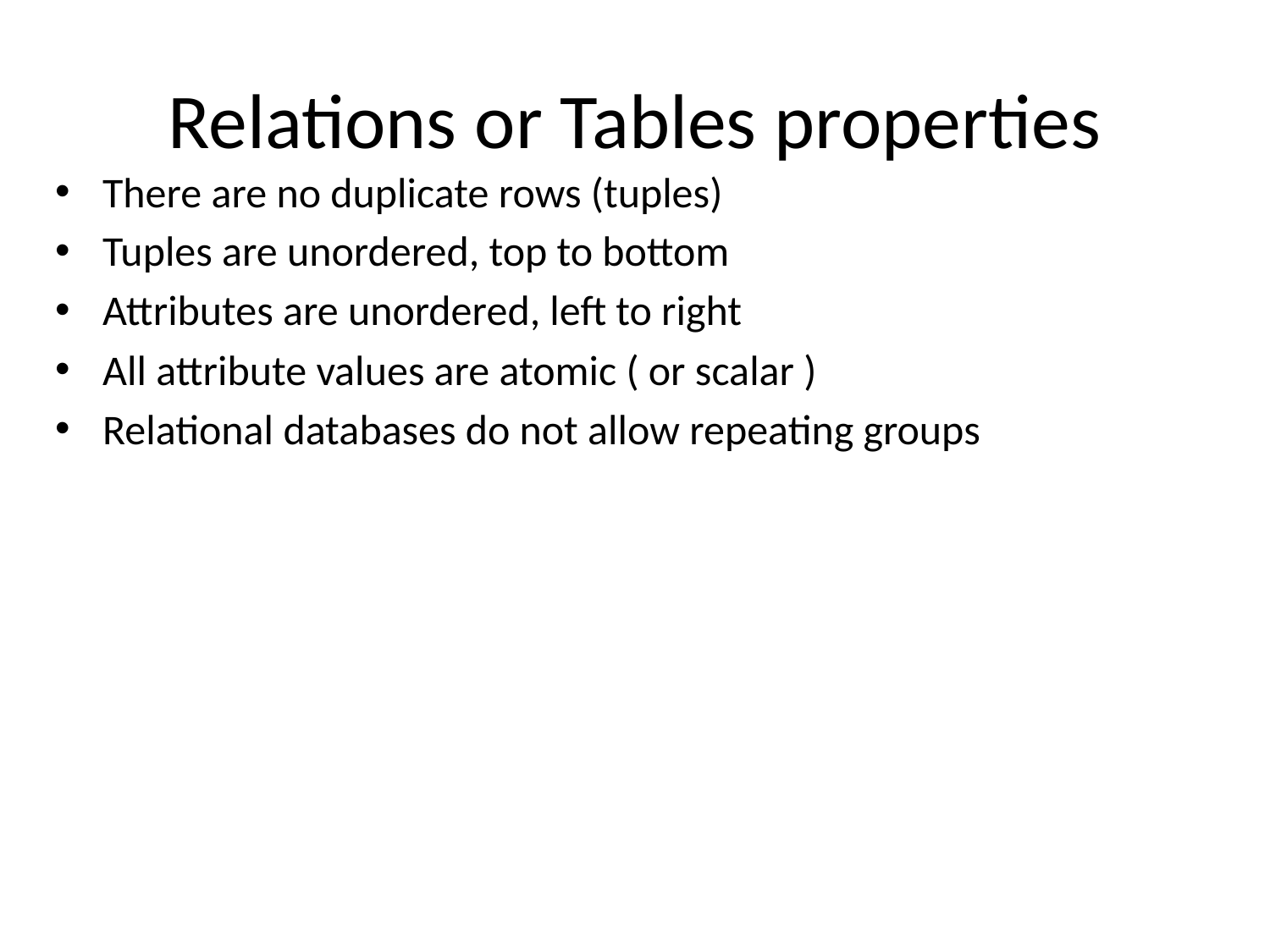

Relations or Tables properties
There are no duplicate rows (tuples)
Tuples are unordered, top to bottom
Attributes are unordered, left to right
All attribute values are atomic ( or scalar )
Relational databases do not allow repeating groups